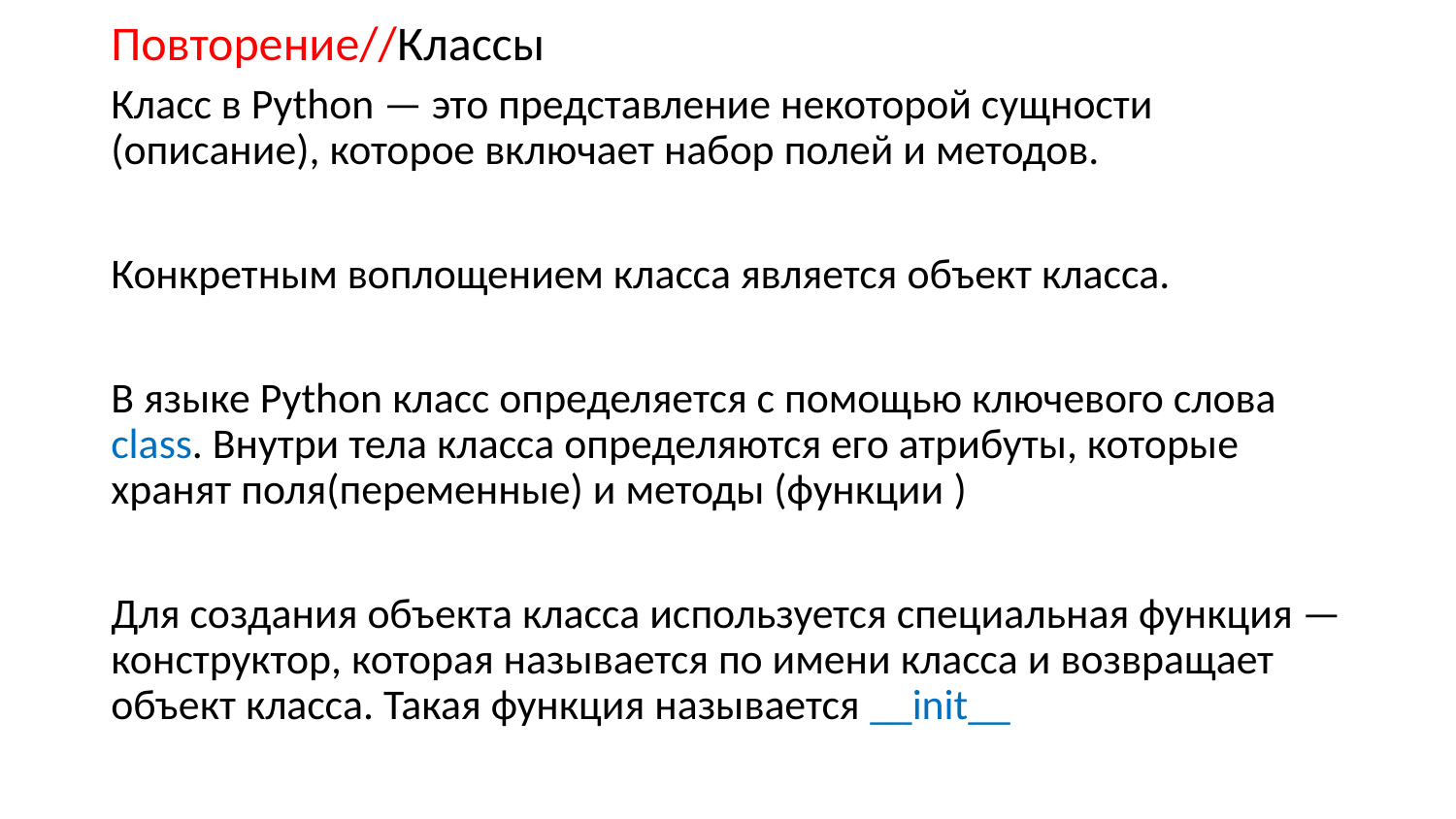

# Повторение//Классы
Класс в Python — это представление некоторой сущности (описание), которое включает набор полей и методов.

Конкретным воплощением класса является объект класса.

В языке Python класс определяется с помощью ключевого слова class. Внутри тела класса определяются его атрибуты, которые хранят поля(переменные) и методы (функции )

Для создания объекта класса используется специальная функция — конструктор, которая называется по имени класса и возвращает объект класса. Такая функция называется __init__